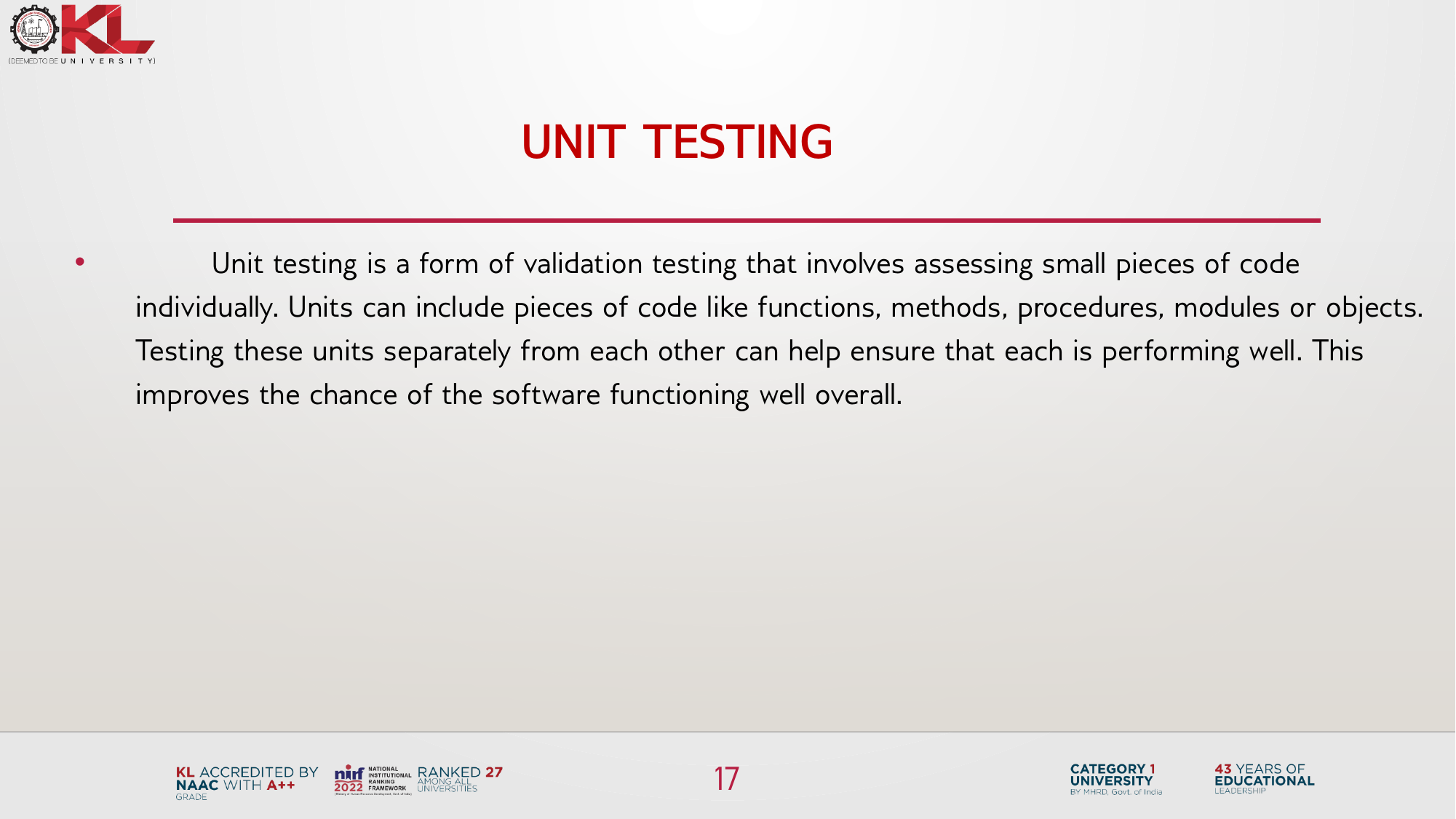

Unit testing
          Unit testing is a form of validation testing that involves assessing small pieces of code individually. Units can include pieces of code like functions, methods, procedures, modules or objects. Testing these units separately from each other can help ensure that each is performing well. This improves the chance of the software functioning well overall.
17